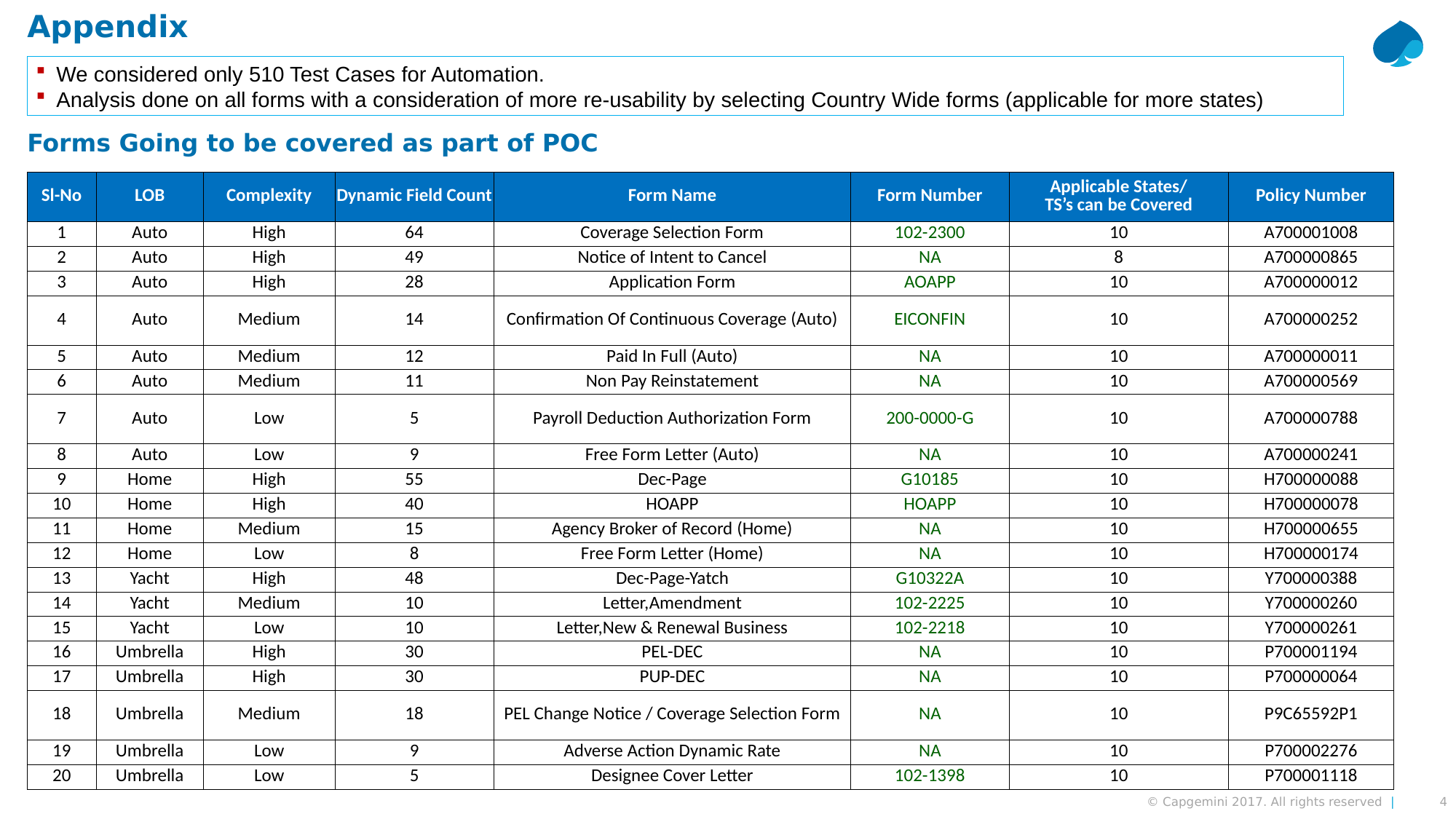

# Appendix
We considered only 510 Test Cases for Automation.
Analysis done on all forms with a consideration of more re-usability by selecting Country Wide forms (applicable for more states)
Forms Going to be covered as part of POC
| Sl-No | LOB | Complexity | Dynamic Field Count | Form Name | Form Number | Applicable States/ TS’s can be Covered | Policy Number |
| --- | --- | --- | --- | --- | --- | --- | --- |
| 1 | Auto | High | 64 | Coverage Selection Form | 102-2300 | 10 | A700001008 |
| 2 | Auto | High | 49 | Notice of Intent to Cancel | NA | 8 | A700000865 |
| 3 | Auto | High | 28 | Application Form | AOAPP | 10 | A700000012 |
| 4 | Auto | Medium | 14 | Confirmation Of Continuous Coverage (Auto) | EICONFIN | 10 | A700000252 |
| 5 | Auto | Medium | 12 | Paid In Full (Auto) | NA | 10 | A700000011 |
| 6 | Auto | Medium | 11 | Non Pay Reinstatement | NA | 10 | A700000569 |
| 7 | Auto | Low | 5 | Payroll Deduction Authorization Form | 200-0000-G | 10 | A700000788 |
| 8 | Auto | Low | 9 | Free Form Letter (Auto) | NA | 10 | A700000241 |
| 9 | Home | High | 55 | Dec-Page | G10185 | 10 | H700000088 |
| 10 | Home | High | 40 | HOAPP | HOAPP | 10 | H700000078 |
| 11 | Home | Medium | 15 | Agency Broker of Record (Home) | NA | 10 | H700000655 |
| 12 | Home | Low | 8 | Free Form Letter (Home) | NA | 10 | H700000174 |
| 13 | Yacht | High | 48 | Dec-Page-Yatch | G10322A | 10 | Y700000388 |
| 14 | Yacht | Medium | 10 | Letter,Amendment | 102-2225 | 10 | Y700000260 |
| 15 | Yacht | Low | 10 | Letter,New & Renewal Business | 102-2218 | 10 | Y700000261 |
| 16 | Umbrella | High | 30 | PEL-DEC | NA | 10 | P700001194 |
| 17 | Umbrella | High | 30 | PUP-DEC | NA | 10 | P700000064 |
| 18 | Umbrella | Medium | 18 | PEL Change Notice / Coverage Selection Form | NA | 10 | P9C65592P1 |
| 19 | Umbrella | Low | 9 | Adverse Action Dynamic Rate | NA | 10 | P700002276 |
| 20 | Umbrella | Low | 5 | Designee Cover Letter | 102-1398 | 10 | P700001118 |